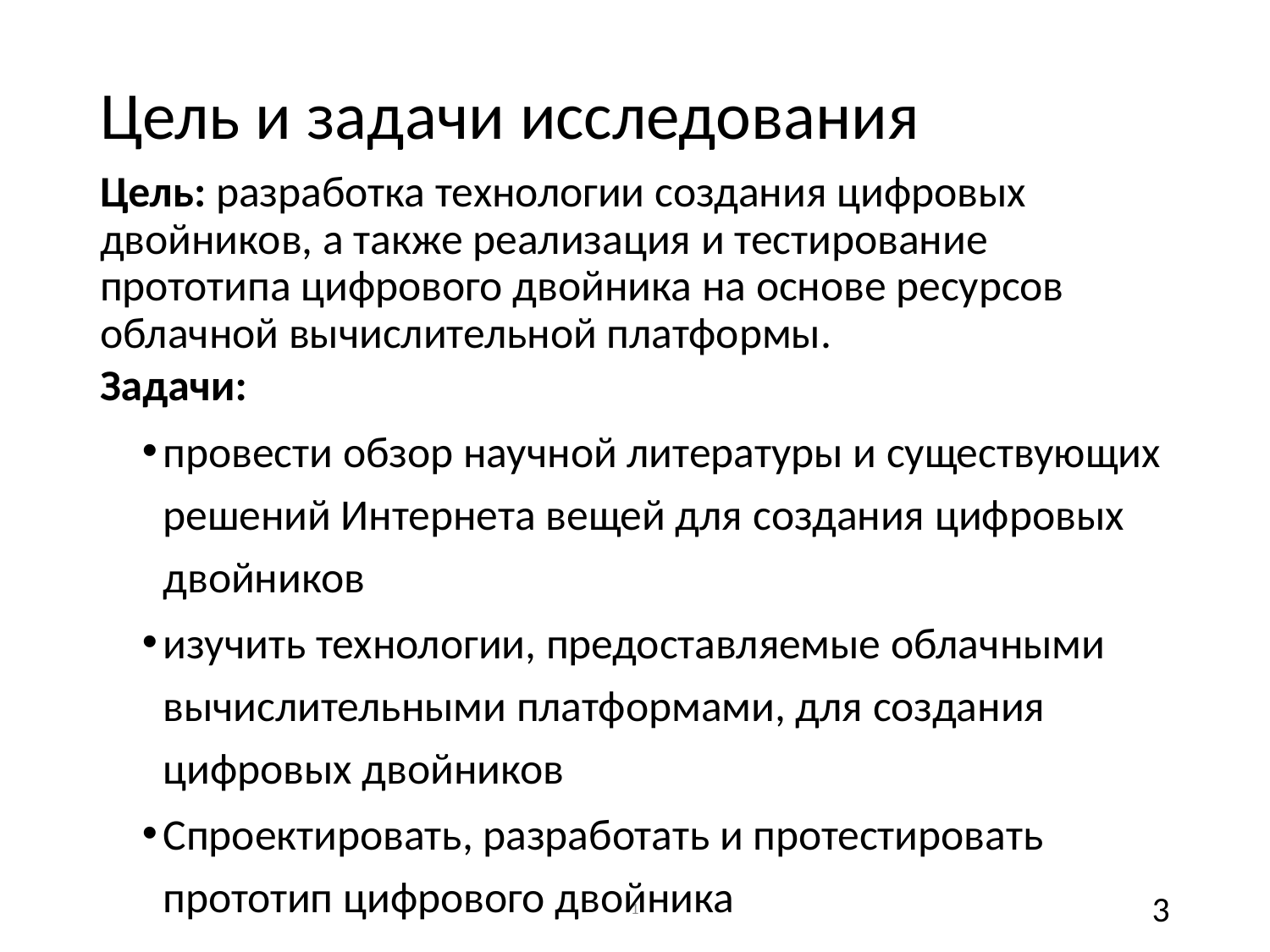

# Цель и задачи исследования
Цель: разработка технологии создания цифровых двойников, а также реализация и тестирование прототипа цифрового двойника на основе ресурсов облачной вычислительной платформы.
Задачи:
провести обзор научной литературы и существующих решений Интернета вещей для создания цифровых двойников
изучить технологии, предоставляемые облачными вычислительными платформами, для создания цифровых двойников
Спроектировать, разработать и протестировать прототип цифрового двойника

1
3